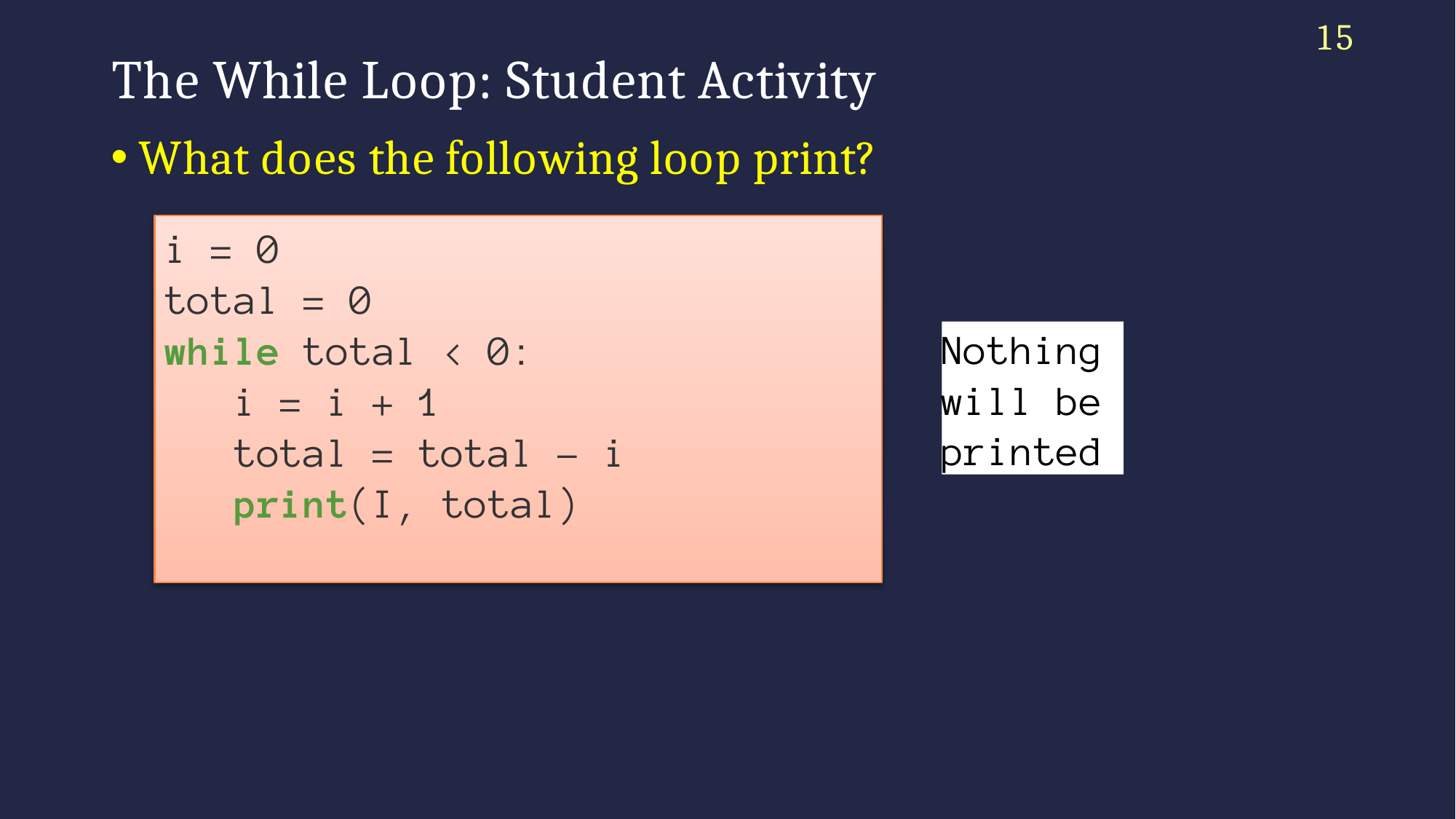

15
# The While Loop: Student Activity
What does the following loop print?
i = 0
total = 0
while total < 0:
   i = i + 1
   total = total - i
   print(I, total)

Nothing will be printed